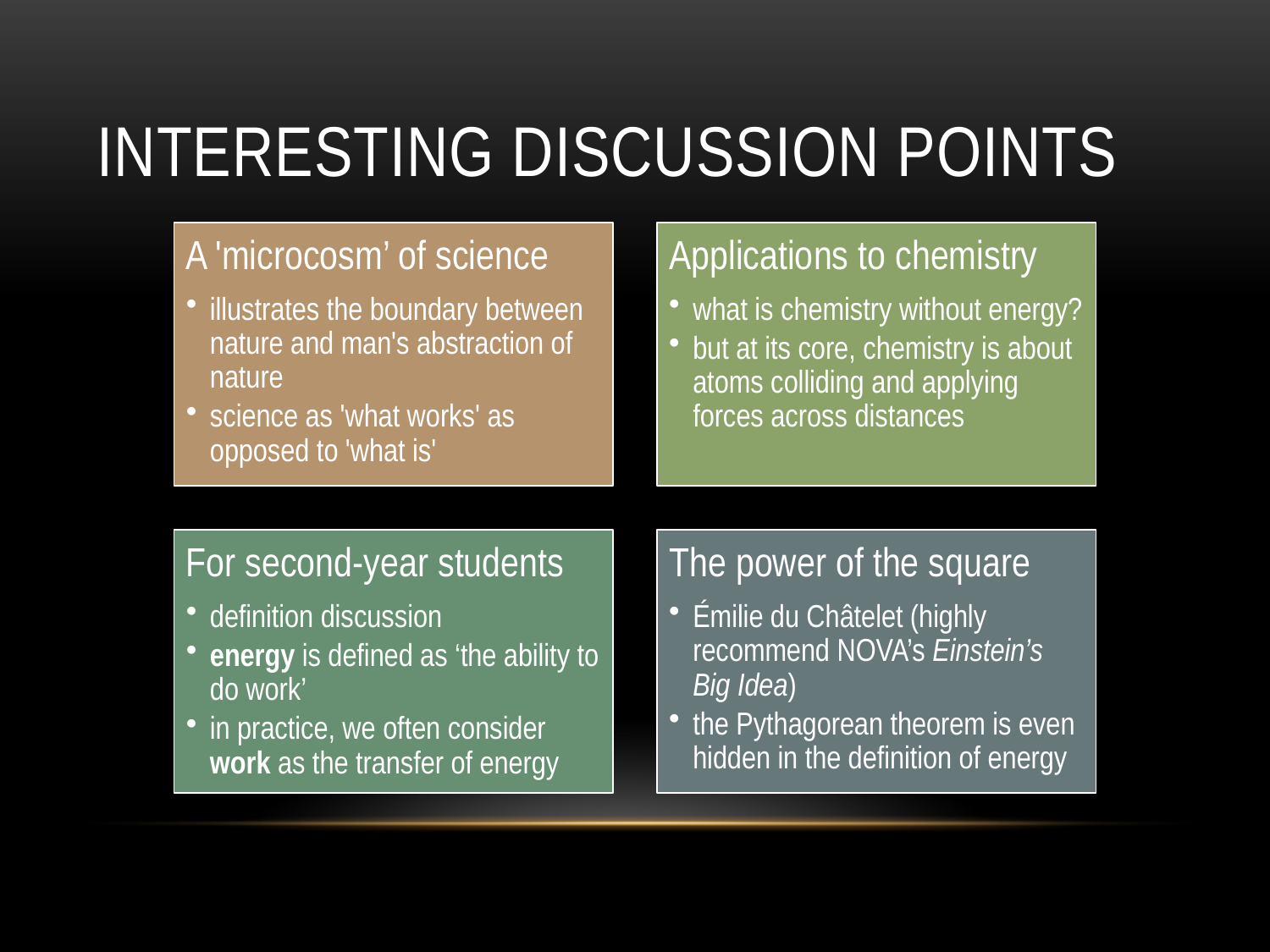

# Interesting discussion points
A 'microcosm’ of science
illustrates the boundary between nature and man's abstraction of nature
science as 'what works' as opposed to 'what is'
Applications to chemistry
what is chemistry without energy?
but at its core, chemistry is about atoms colliding and applying forces across distances
For second-year students
definition discussion
energy is defined as ‘the ability to do work’
in practice, we often consider work as the transfer of energy
The power of the square
Émilie du Châtelet (highly recommend NOVA’s Einstein’s Big Idea)
the Pythagorean theorem is even hidden in the definition of energy